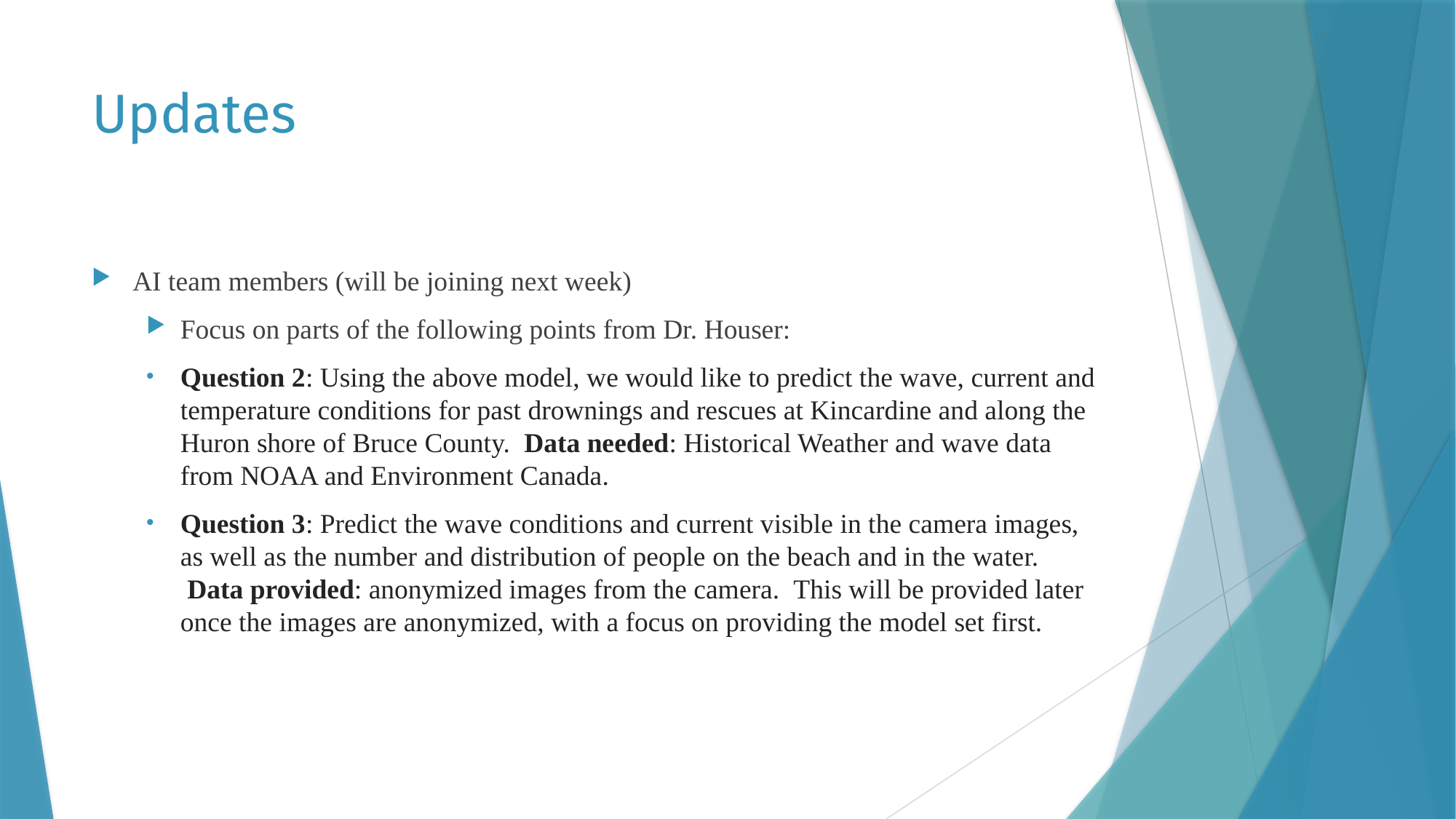

# Updates
AI team members (will be joining next week)
Focus on parts of the following points from Dr. Houser:
Question 2: Using the above model, we would like to predict the wave, current and temperature conditions for past drownings and rescues at Kincardine and along the Huron shore of Bruce County.  Data needed: Historical Weather and wave data from NOAA and Environment Canada.
Question 3: Predict the wave conditions and current visible in the camera images, as well as the number and distribution of people on the beach and in the water.  Data provided: anonymized images from the camera.  This will be provided later once the images are anonymized, with a focus on providing the model set first.